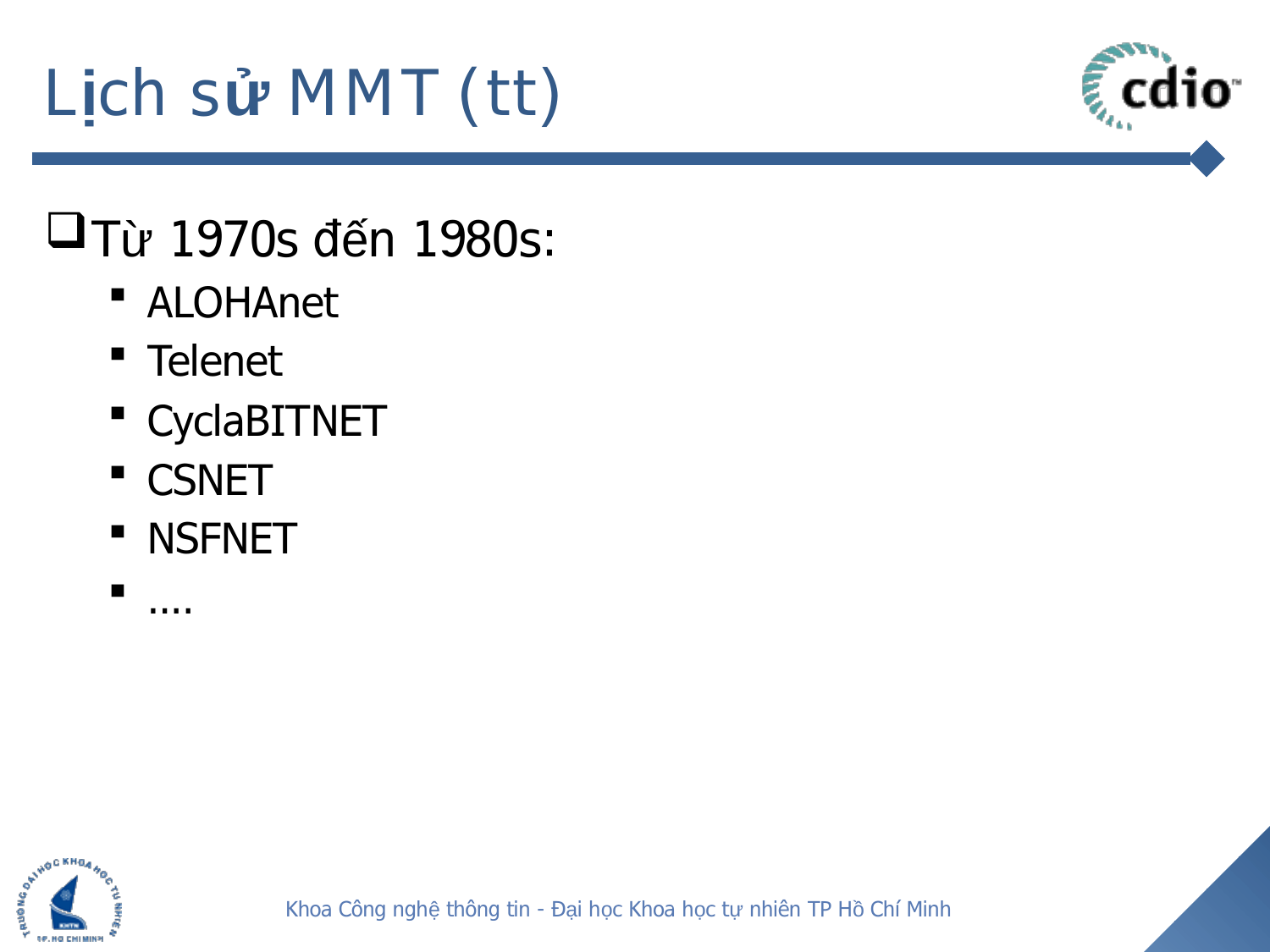

# Lịch sử MMT (tt)
Từ 1970s đến 1980s:
ALOHAnet
Telenet
CyclaBITNET
CSNET
NSFNET
….
14
Khoa Công nghệ thông tin - Đại học Khoa học tự nhiên TP Hồ Chí Minh